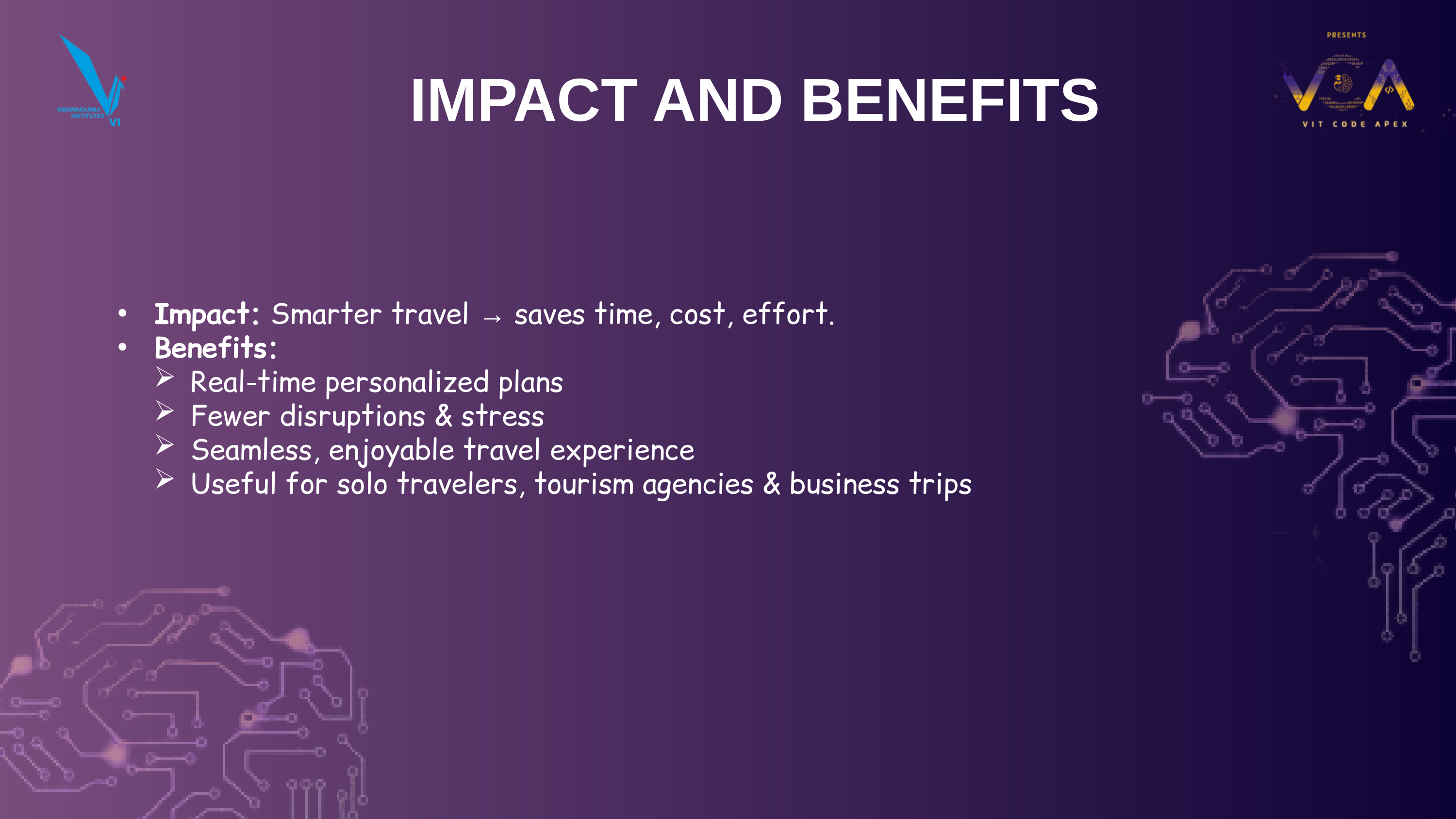

IMPACT AND BENEFITS

Impact: Smarter travel → saves time, cost, effort.
Benefits:
Real-time personalized plans
Fewer disruptions & stress
Seamless, enjoyable travel experience
Useful for solo travelers, tourism agencies & business trips